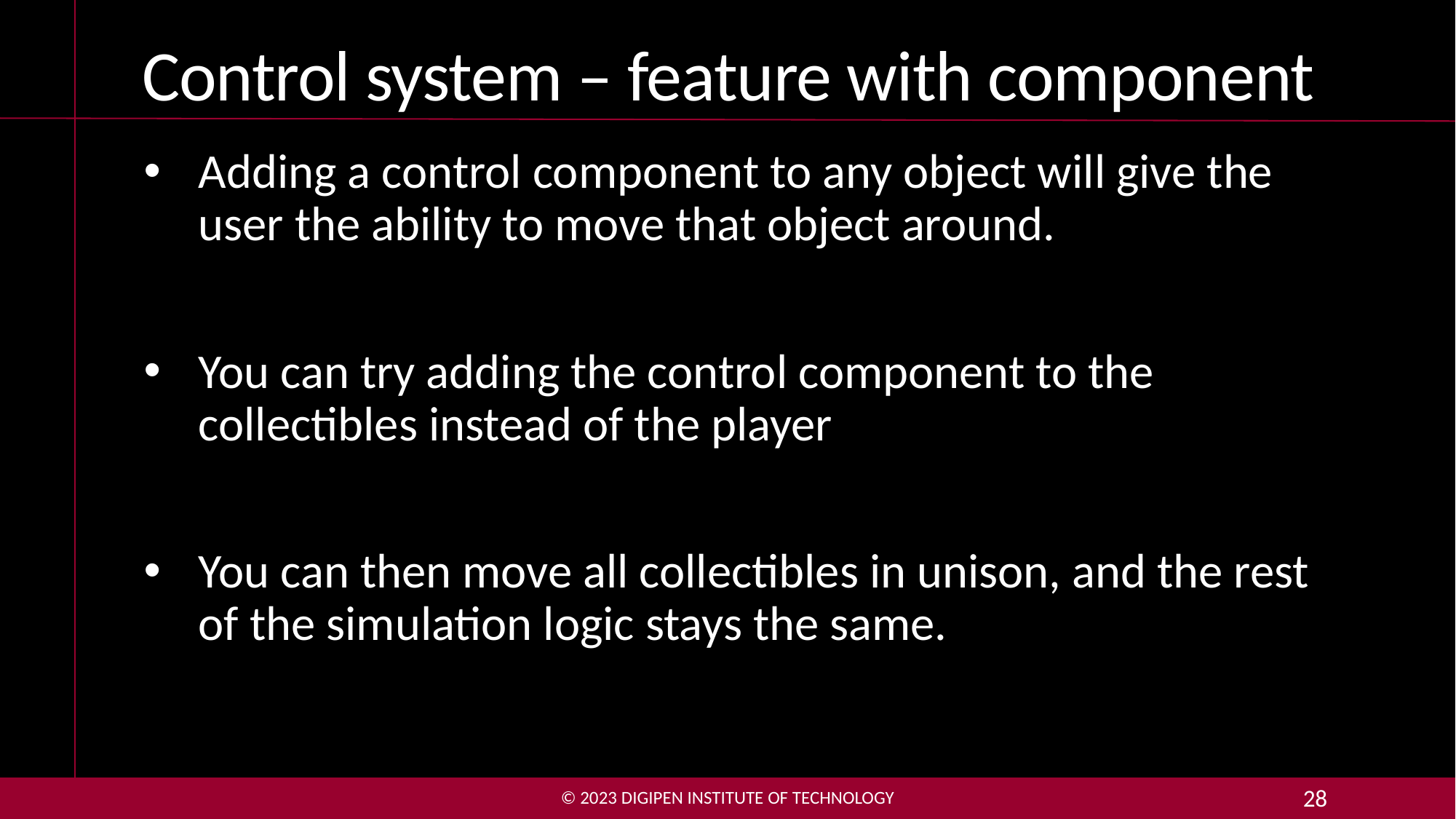

# Control system – feature with component
Adding a control component to any object will give the user the ability to move that object around.

You can try adding the control component to the collectibles instead of the player

You can then move all collectibles in unison, and the rest of the simulation logic stays the same.

© 2023 DigiPen Institute of Technology
28